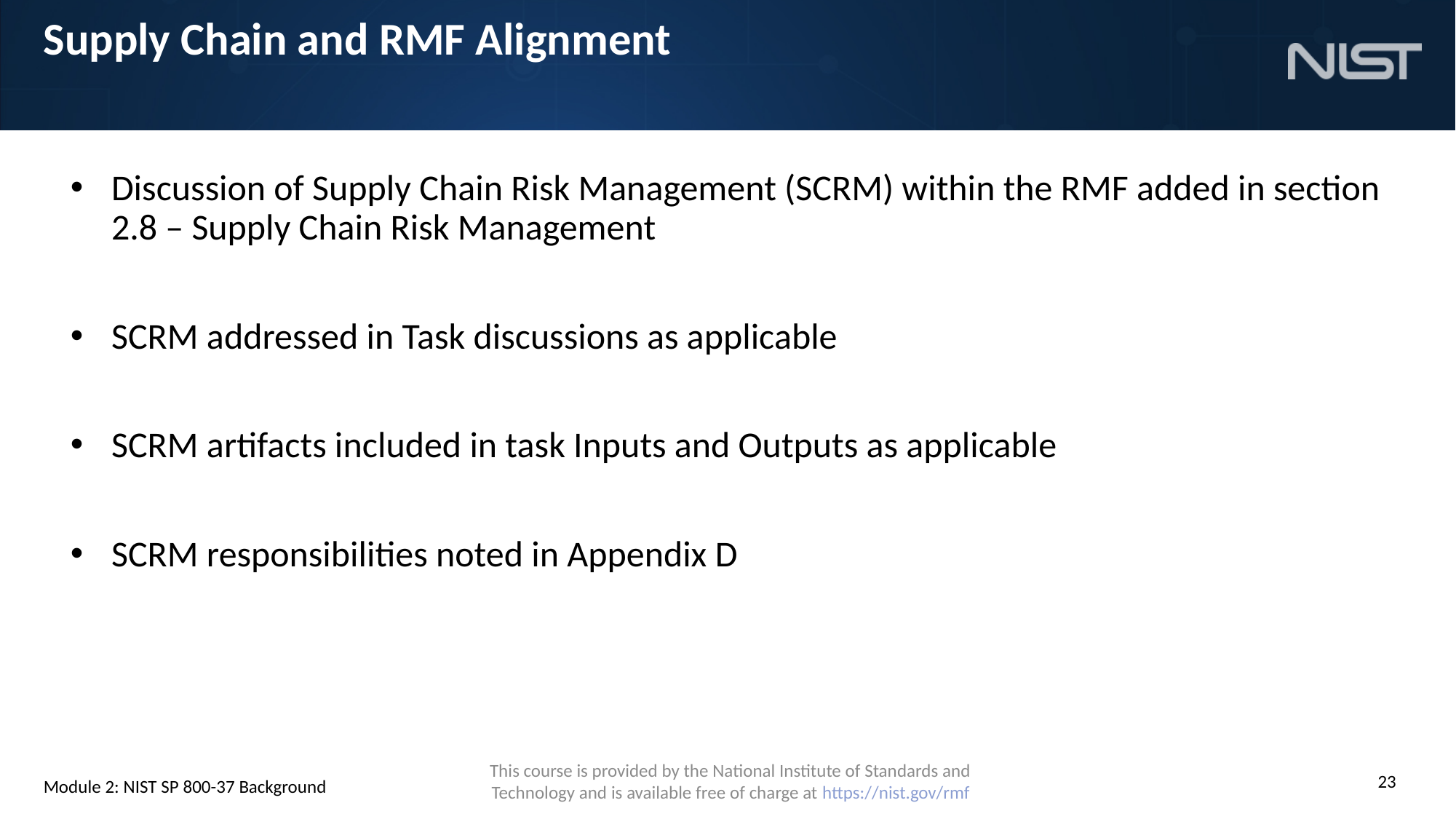

# Supply Chain and RMF Alignment
Discussion of Supply Chain Risk Management (SCRM) within the RMF added in section 2.8 – Supply Chain Risk Management

SCRM addressed in Task discussions as applicable

SCRM artifacts included in task Inputs and Outputs as applicable

SCRM responsibilities noted in Appendix D
Module 2: NIST SP 800-37 Background
23